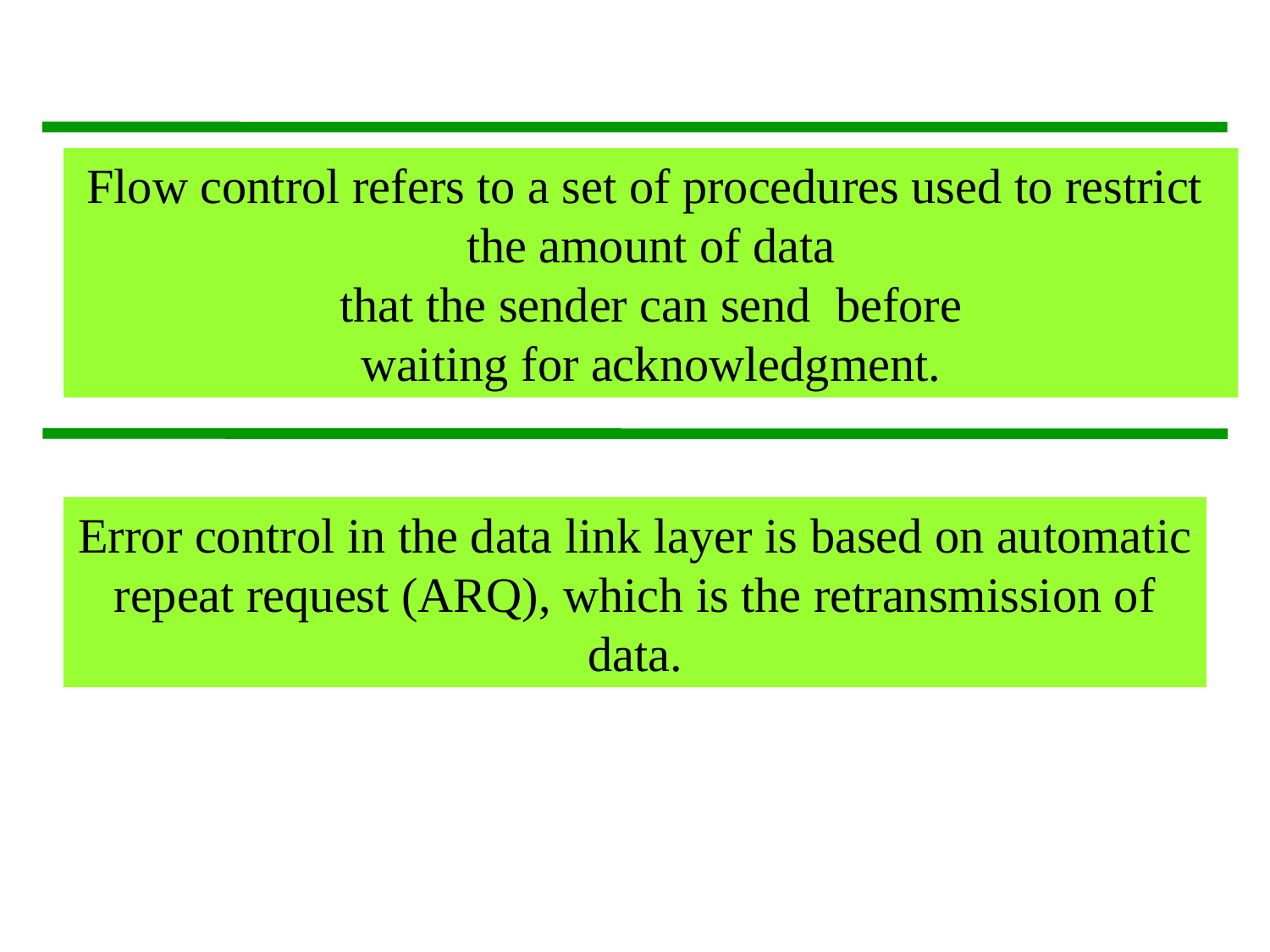

Flow control refers to a set of procedures used to restrict  the amount of data
that the sender can send  before
waiting for acknowledgment.
Error control in the data link layer is based on automatic repeat request (ARQ), which is the retransmission of data.